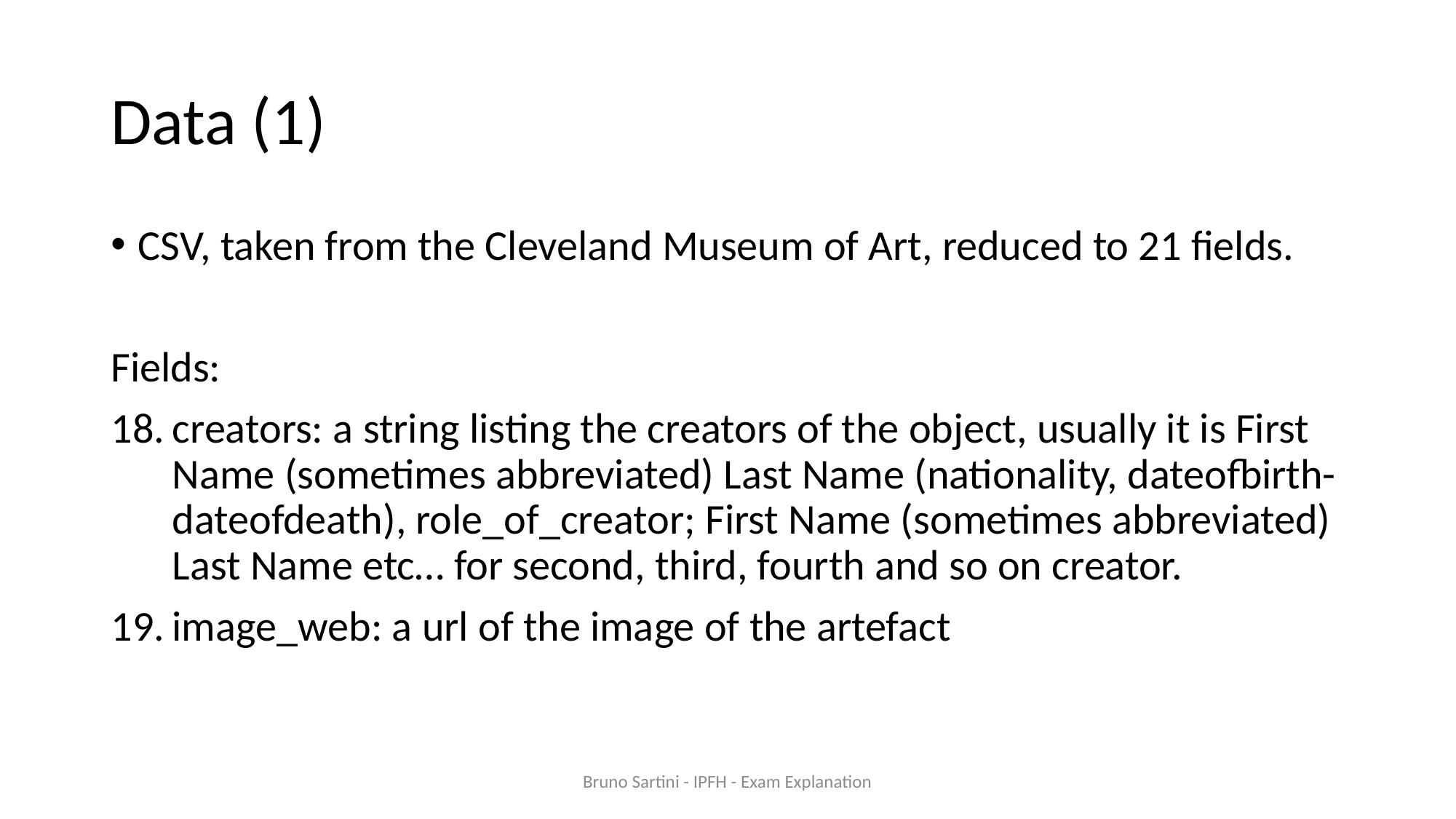

# Data (1)
CSV, taken from the Cleveland Museum of Art, reduced to 21 fields.

Fields:
creators: a string listing the creators of the object, usually it is First Name (sometimes abbreviated) Last Name (nationality, dateofbirth-dateofdeath), role_of_creator; First Name (sometimes abbreviated) Last Name etc… for second, third, fourth and so on creator.
image_web: a url of the image of the artefact
Bruno Sartini - IPFH - Exam Explanation